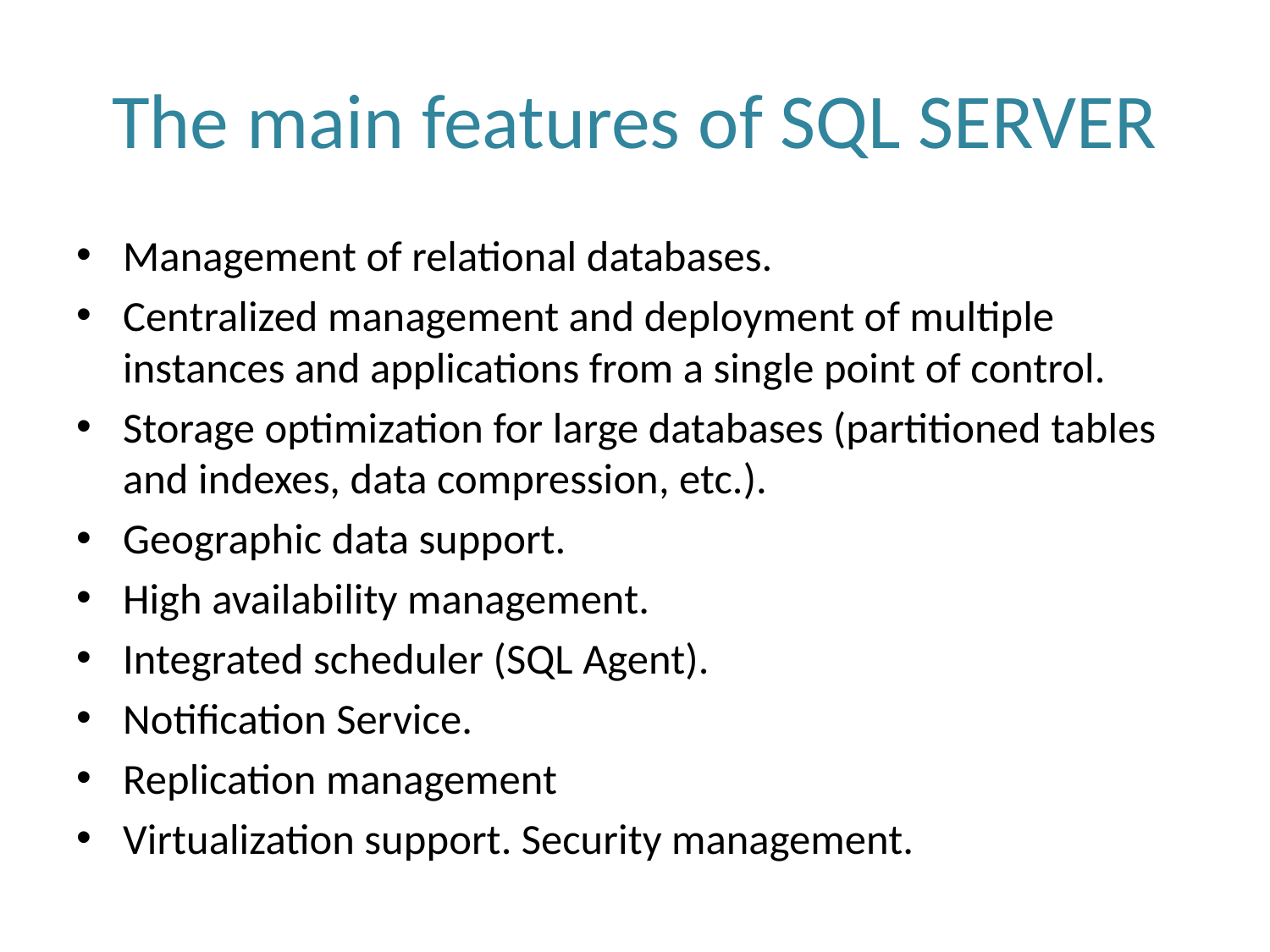

# The main features of SQL SERVER
Management of relational databases.
Centralized management and deployment of multiple instances and applications from a single point of control.
Storage optimization for large databases (partitioned tables and indexes, data compression, etc.).
Geographic data support.
High availability management.
Integrated scheduler (SQL Agent).
Notification Service.
Replication management
Virtualization support. Security management.